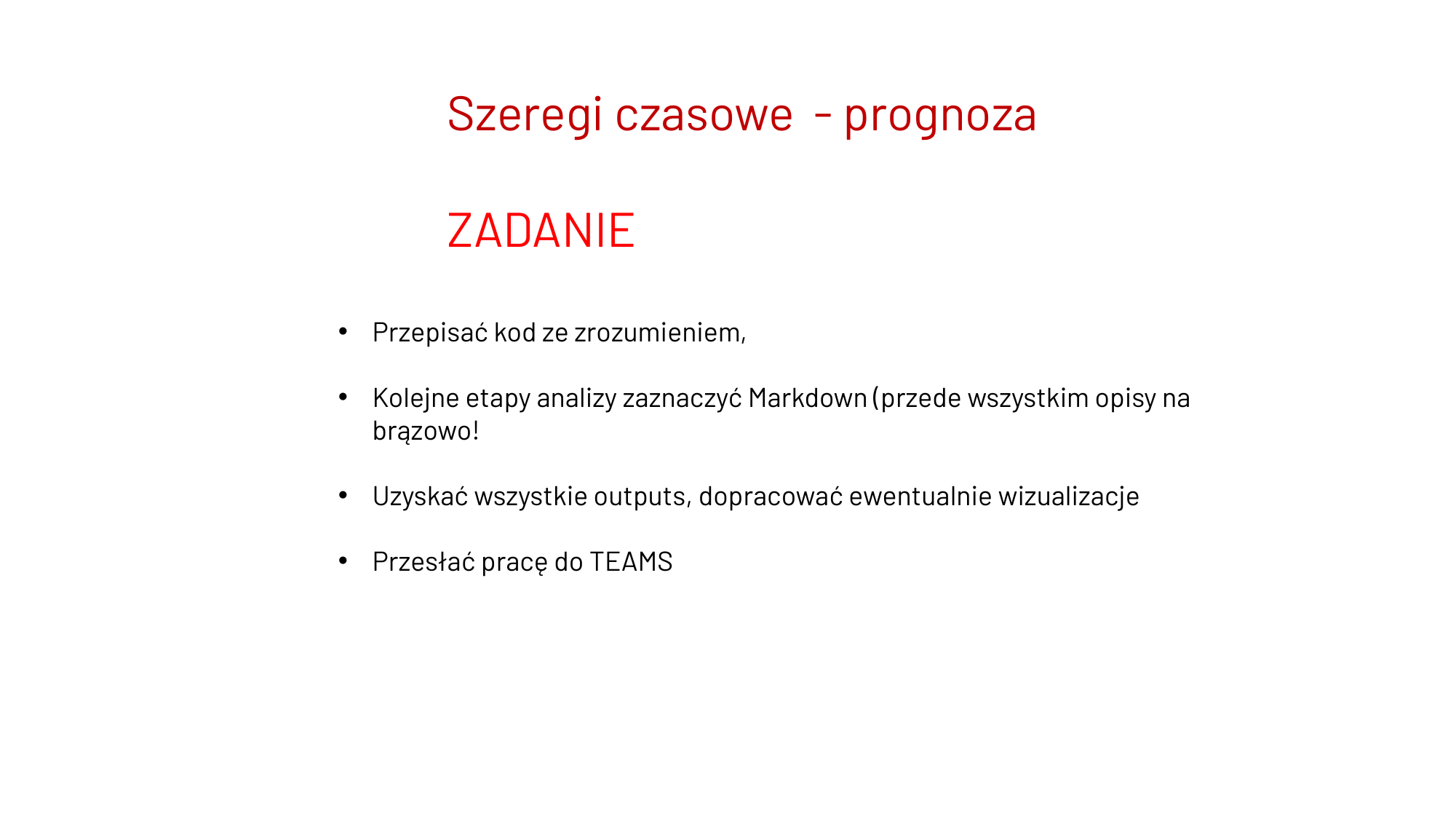

Szeregi czasowe  - prognoza

ZADANIE
Przepisać kod ze zrozumieniem,

Kolejne etapy analizy zaznaczyć Markdown (przede wszystkim opisy na brązowo!

Uzyskać wszystkie outputs, dopracować ewentualnie wizualizacje

Przesłać pracę do TEAMS